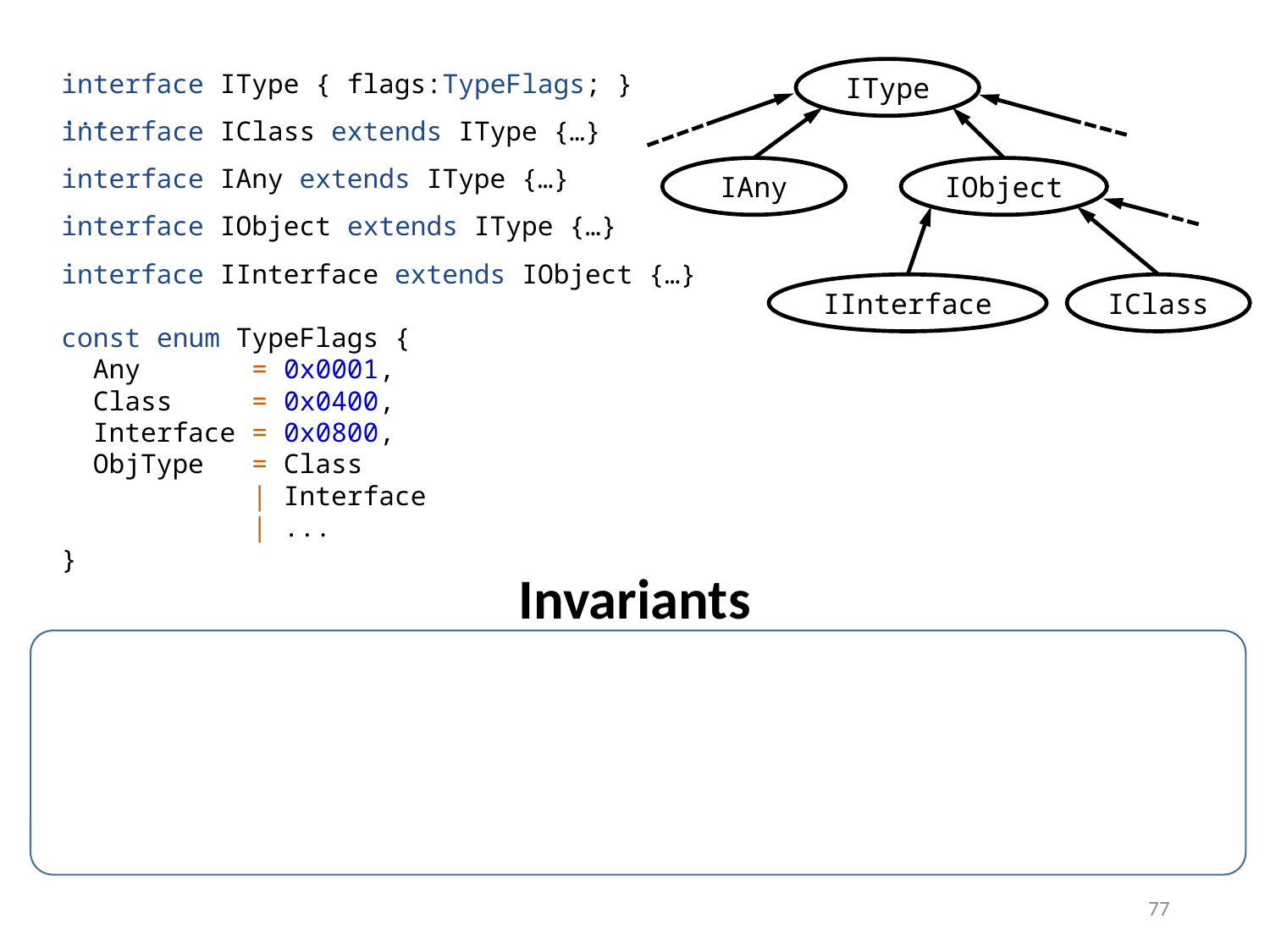

interface IType { flags:TypeFlags; }
IType
interface IClass extends IType {…}
interface IAny extends IType {…}
interface IObject extends IType {…}
interface IInterface extends IObject {…}
...
IObject
IAny
IInterface
IClass
const enum TypeFlags {
  Any       = 0x0001,
  Class     = 0x0400,
  Interface = 0x0800,
  ObjType   = Class
            | Interface
            | ...
}
Invariants

77